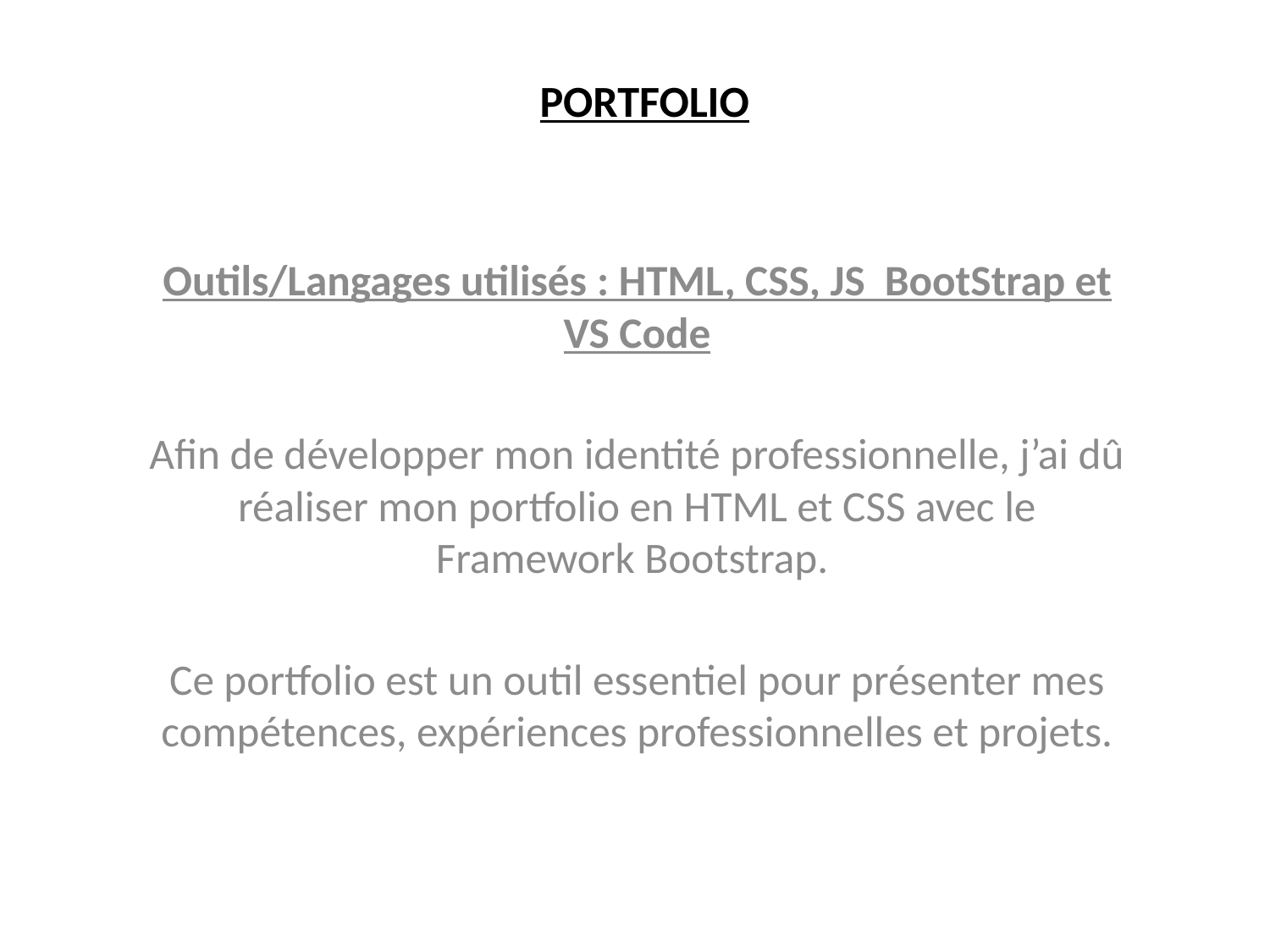

# PORTFOLIO
Outils/Langages utilisés : HTML, CSS, JS  BootStrap et VS Code

Afin de développer mon identité professionnelle, j’ai dû réaliser mon portfolio en HTML et CSS avec le Framework Bootstrap.

Ce portfolio est un outil essentiel pour présenter mes compétences, expériences professionnelles et projets.